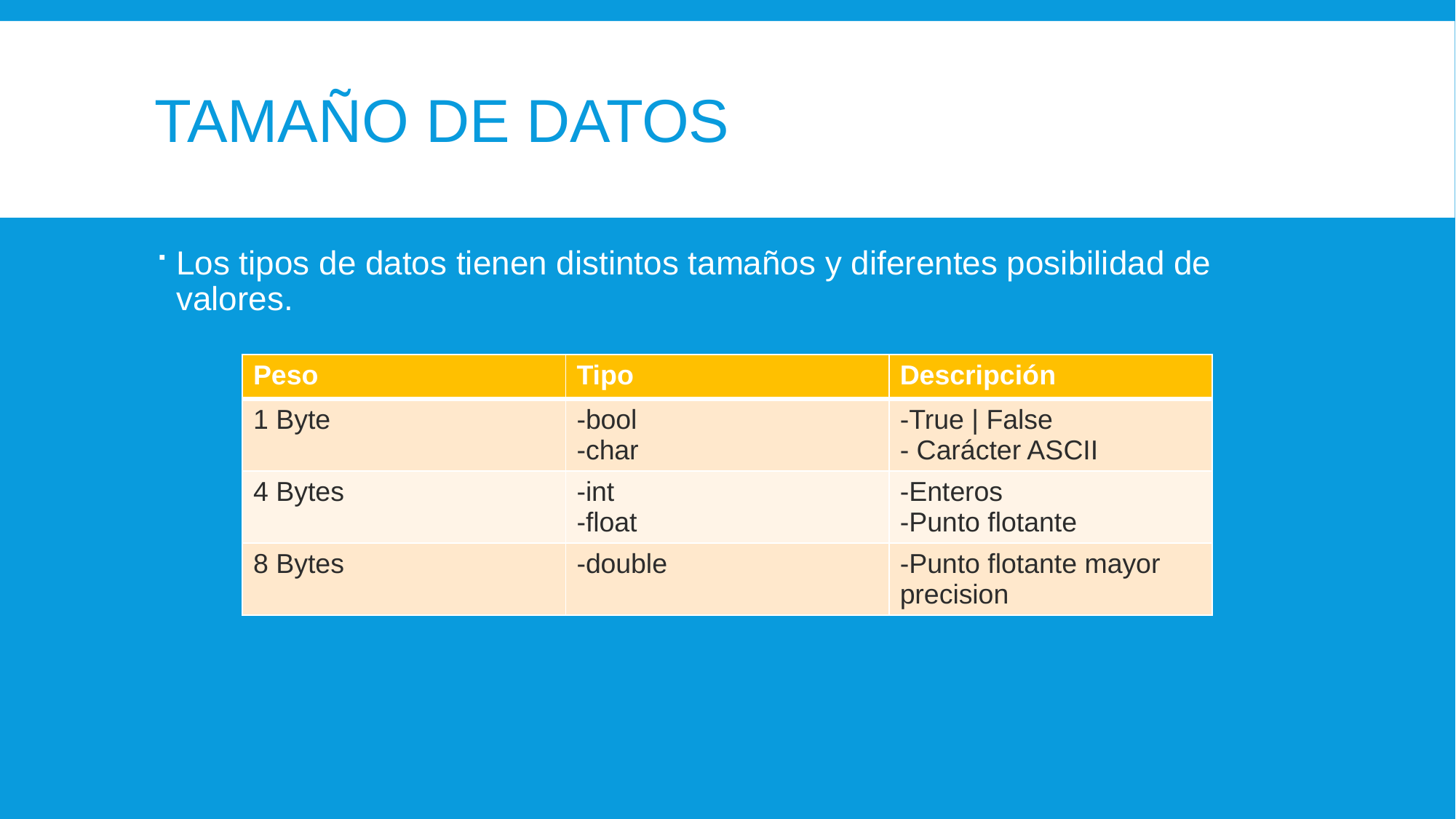

# Tamaño de datos
Los tipos de datos tienen distintos tamaños y diferentes posibilidad de valores.

| Peso | Tipo | Descripción |
| --- | --- | --- |
| 1 Byte | -bool -char | -True | False - Carácter ASCII |
| 4 Bytes | -int -float | -Enteros -Punto flotante |
| 8 Bytes | -double | -Punto flotante mayor precision |